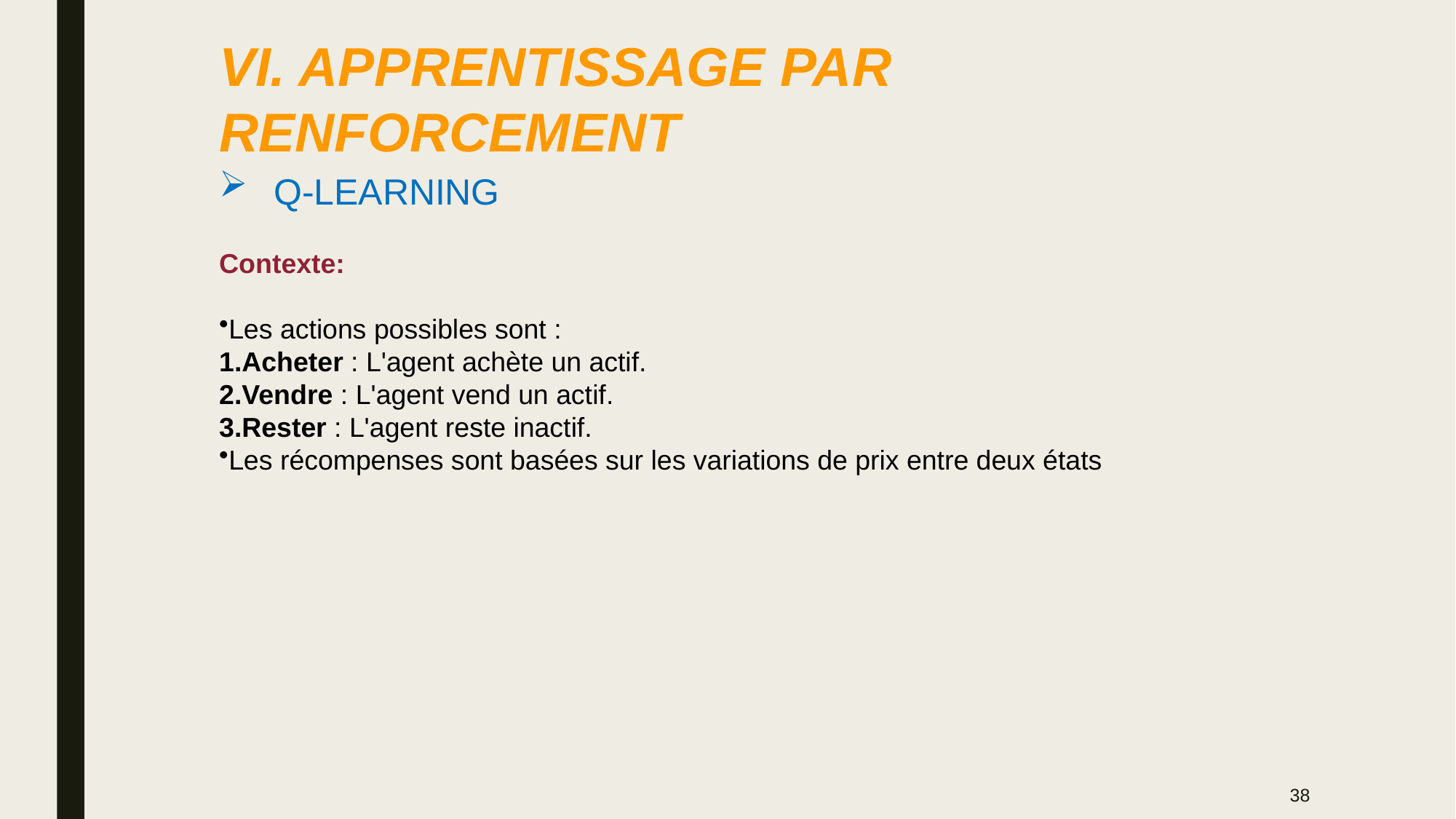

VI. APPRENTISSAGE PAR RENFORCEMENT
Q-Learning
Contexte:

Les actions possibles sont :
Acheter : L'agent achète un actif.
Vendre : L'agent vend un actif.
Rester : L'agent reste inactif.
Les récompenses sont basées sur les variations de prix entre deux états
38